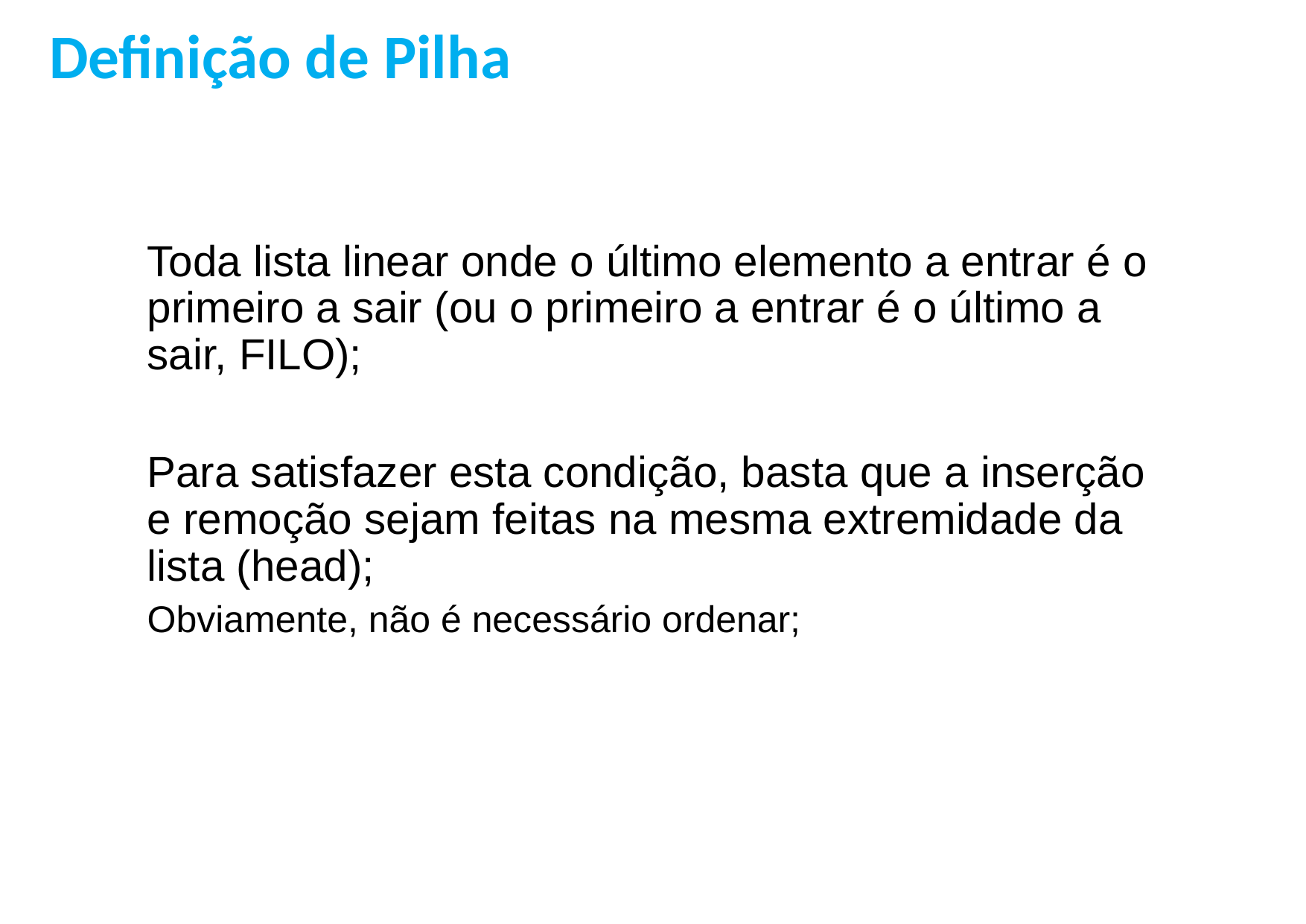

Definição de Pilha
Toda lista linear onde o último elemento a entrar é o primeiro a sair (ou o primeiro a entrar é o último a sair, FILO);

Para satisfazer esta condição, basta que a inserção e remoção sejam feitas na mesma extremidade da lista (head);
Obviamente, não é necessário ordenar;